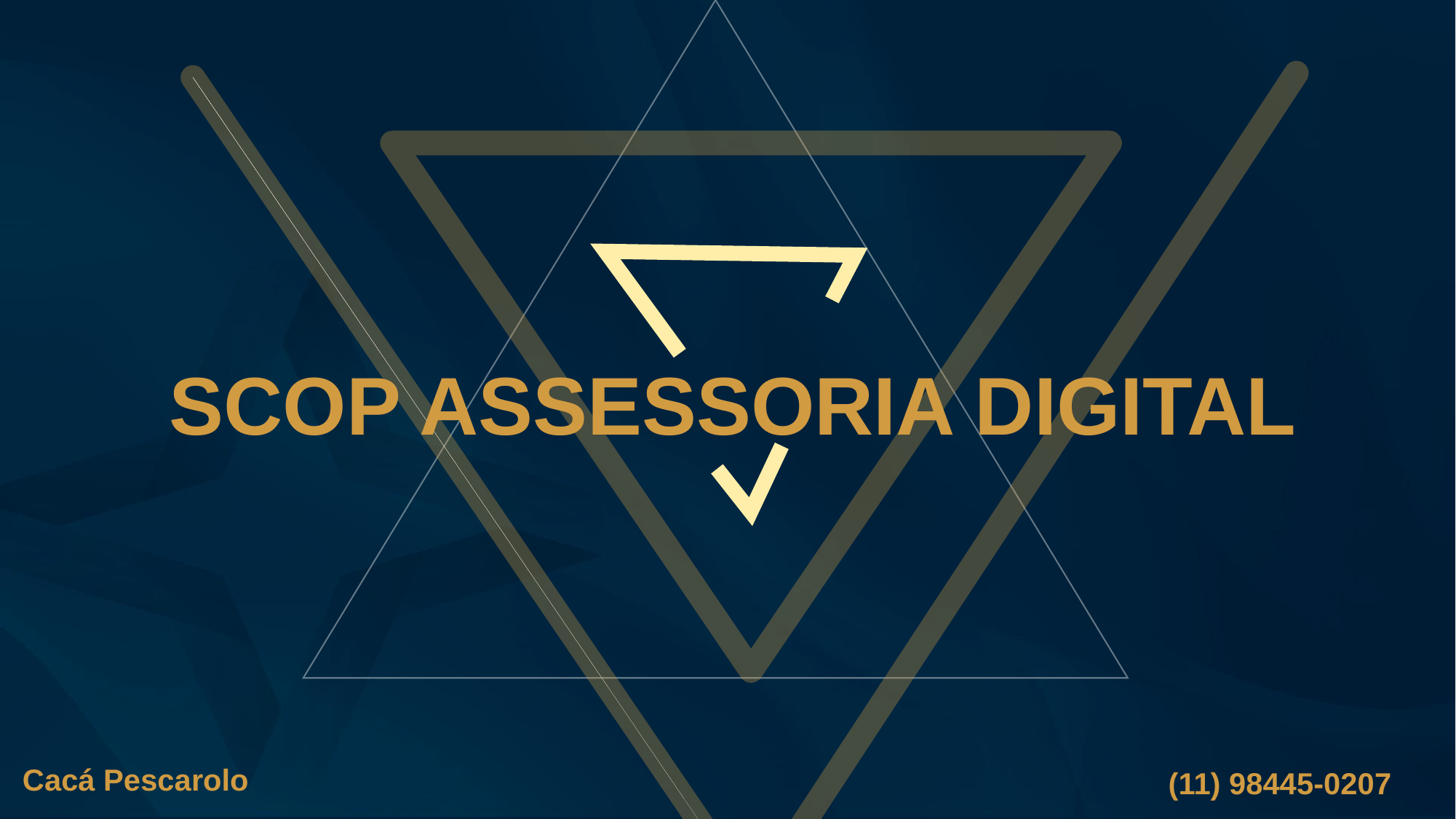

SCOP ASSESSORIA DIGITAL

Cacá Pescarolo
(11) 98445-0207